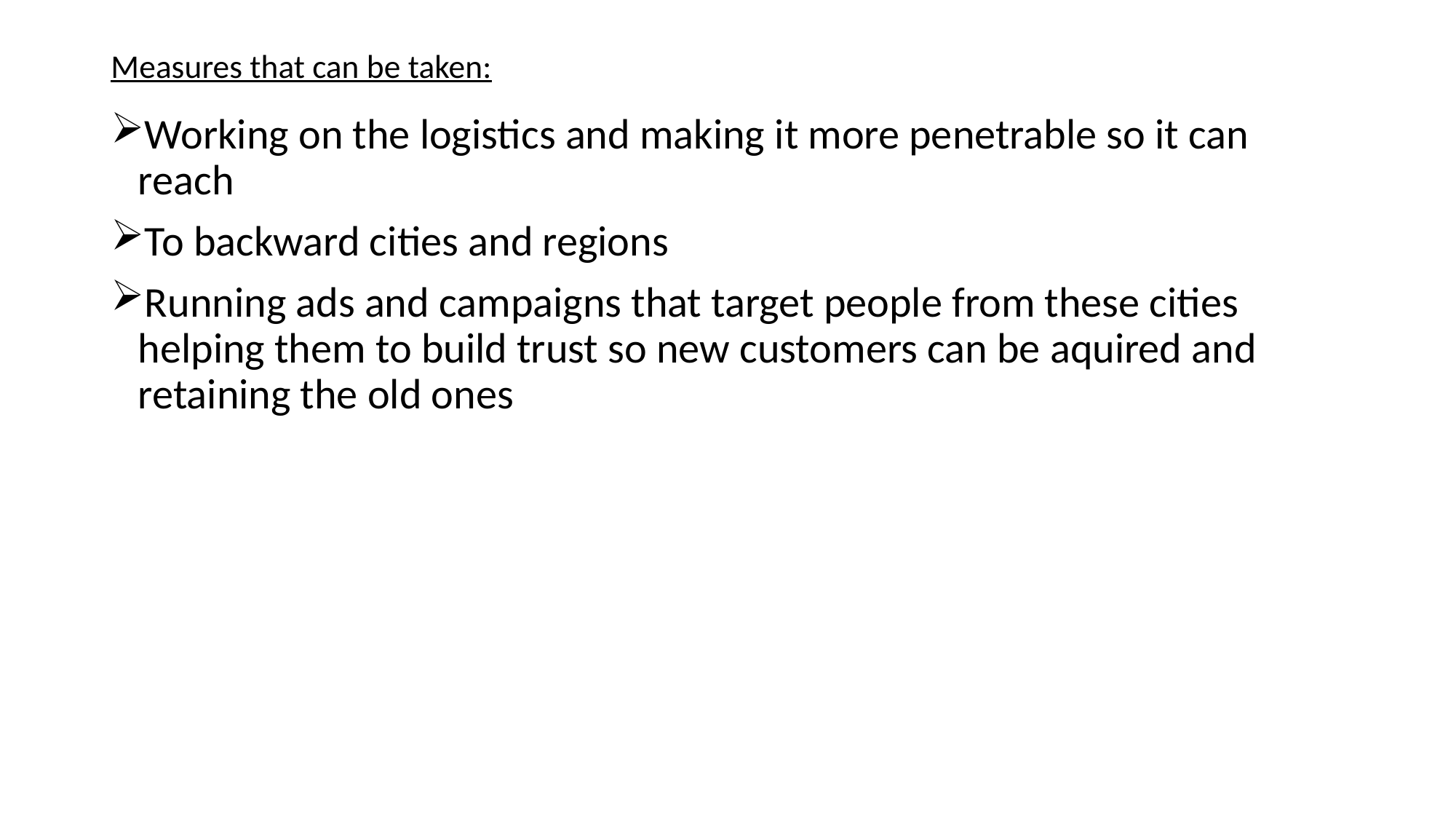

# Measures that can be taken:
Working on the logistics and making it more penetrable so it can reach
To backward cities and regions
Running ads and campaigns that target people from these cities helping them to build trust so new customers can be aquired and retaining the old ones